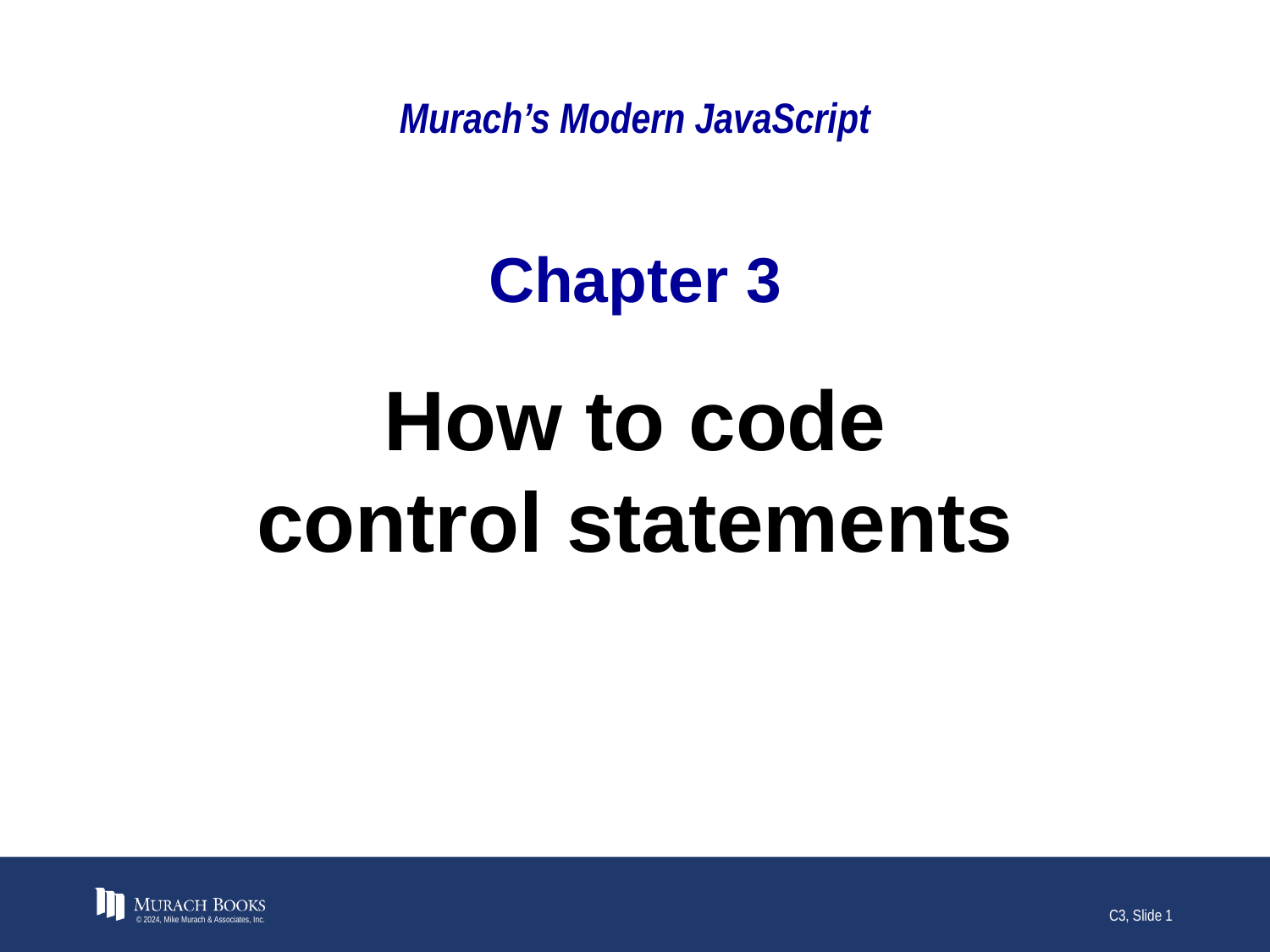

# Murach’s Modern JavaScript
Chapter 3
How to code
control statements
© 2024, Mike Murach & Associates, Inc.

C3, Slide 1